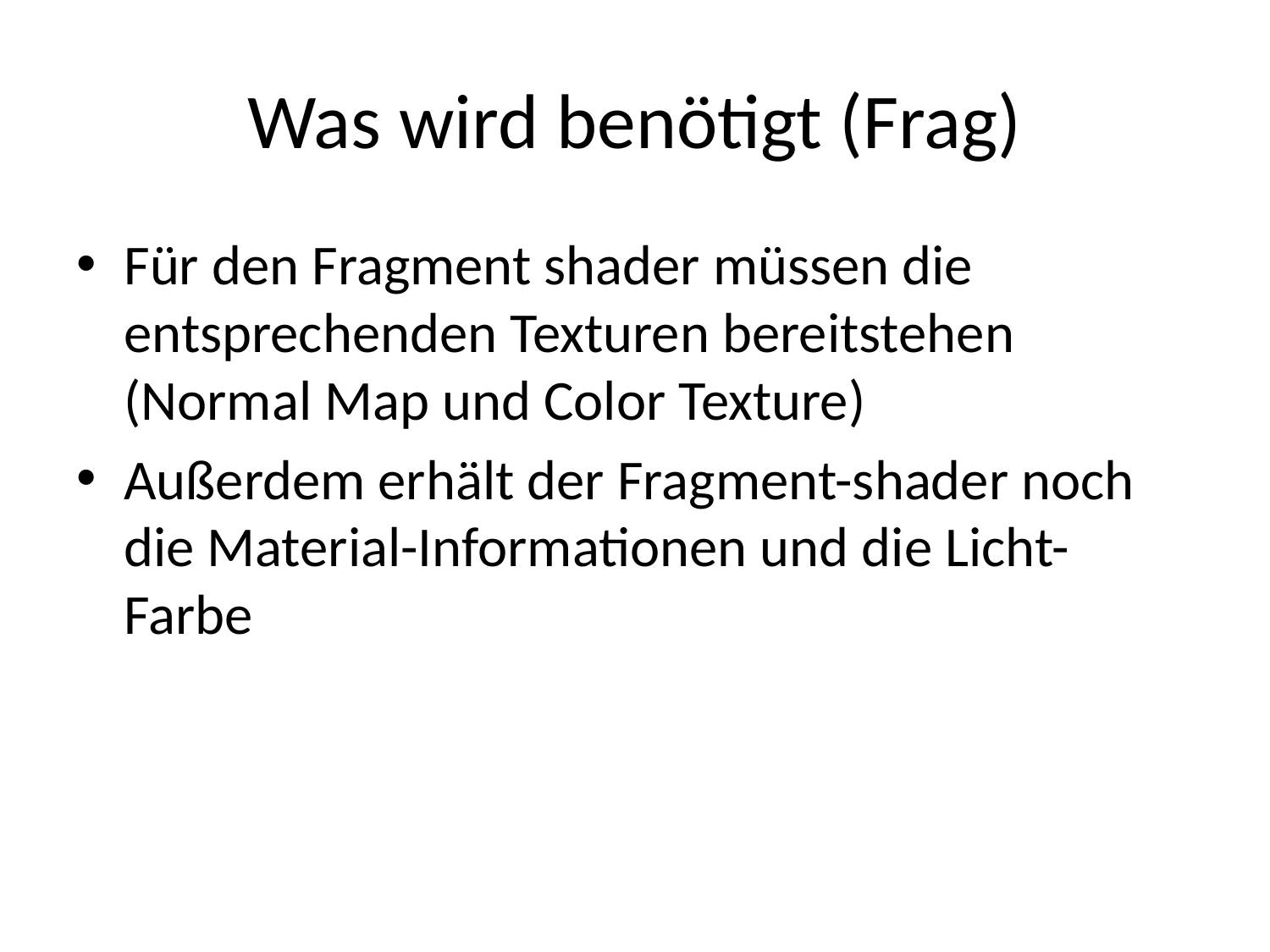

# Was wird benötigt (Frag)
Für den Fragment shader müssen die entsprechenden Texturen bereitstehen (Normal Map und Color Texture)
Außerdem erhält der Fragment-shader noch die Material-Informationen und die Licht-Farbe